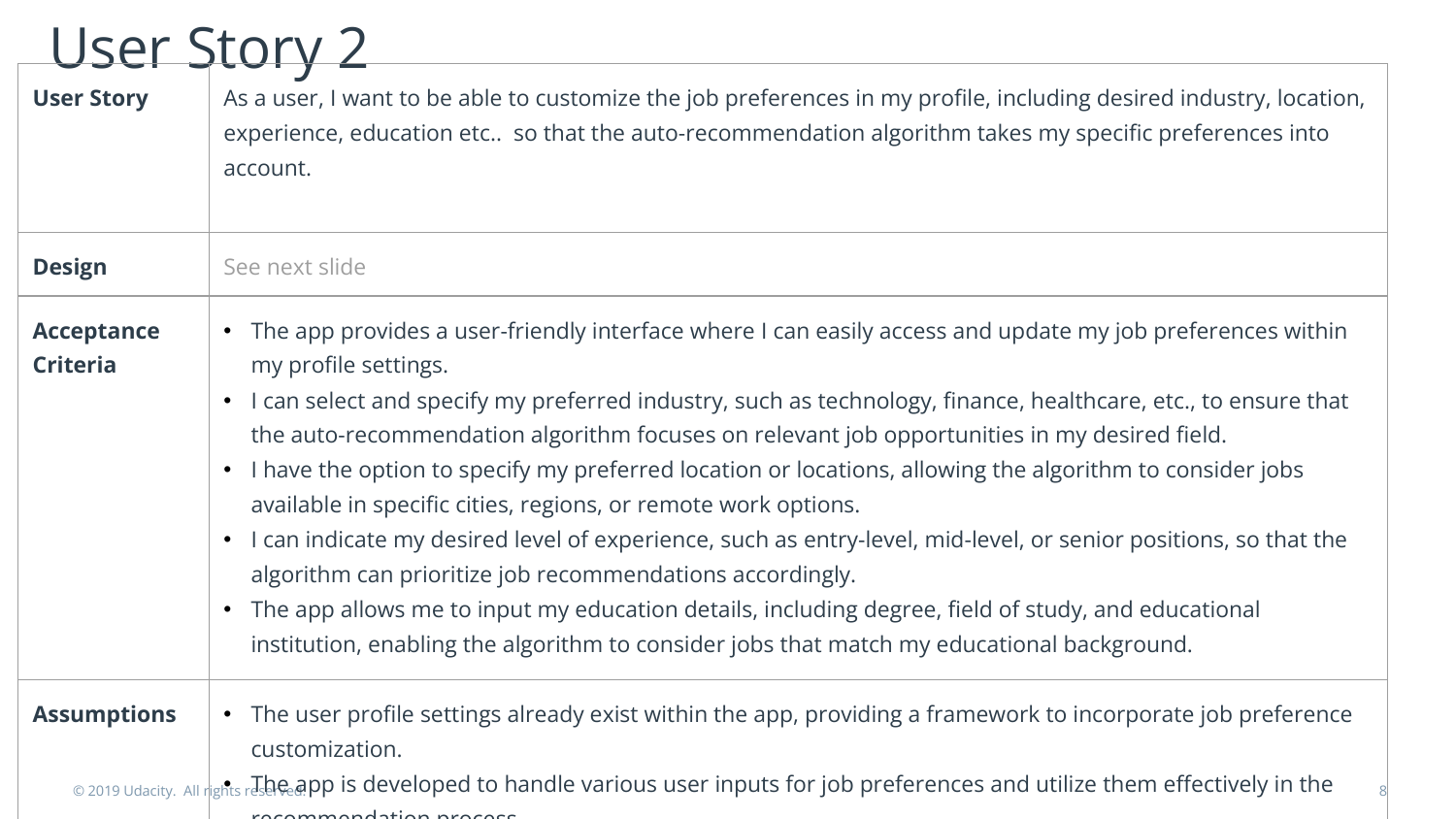

# User Story 2
| User Story | As a user, I want to be able to customize the job preferences in my profile, including desired industry, location, experience, education etc.. so that the auto-recommendation algorithm takes my specific preferences into account. |
| --- | --- |
| Design | See next slide |
| Acceptance Criteria | The app provides a user-friendly interface where I can easily access and update my job preferences within my profile settings. I can select and specify my preferred industry, such as technology, finance, healthcare, etc., to ensure that the auto-recommendation algorithm focuses on relevant job opportunities in my desired field. I have the option to specify my preferred location or locations, allowing the algorithm to consider jobs available in specific cities, regions, or remote work options. I can indicate my desired level of experience, such as entry-level, mid-level, or senior positions, so that the algorithm can prioritize job recommendations accordingly. The app allows me to input my education details, including degree, field of study, and educational institution, enabling the algorithm to consider jobs that match my educational background. |
| Assumptions | The user profile settings already exist within the app, providing a framework to incorporate job preference customization. The app is developed to handle various user inputs for job preferences and utilize them effectively in the recommendation process. |
© 2019 Udacity.  All rights reserved.
8